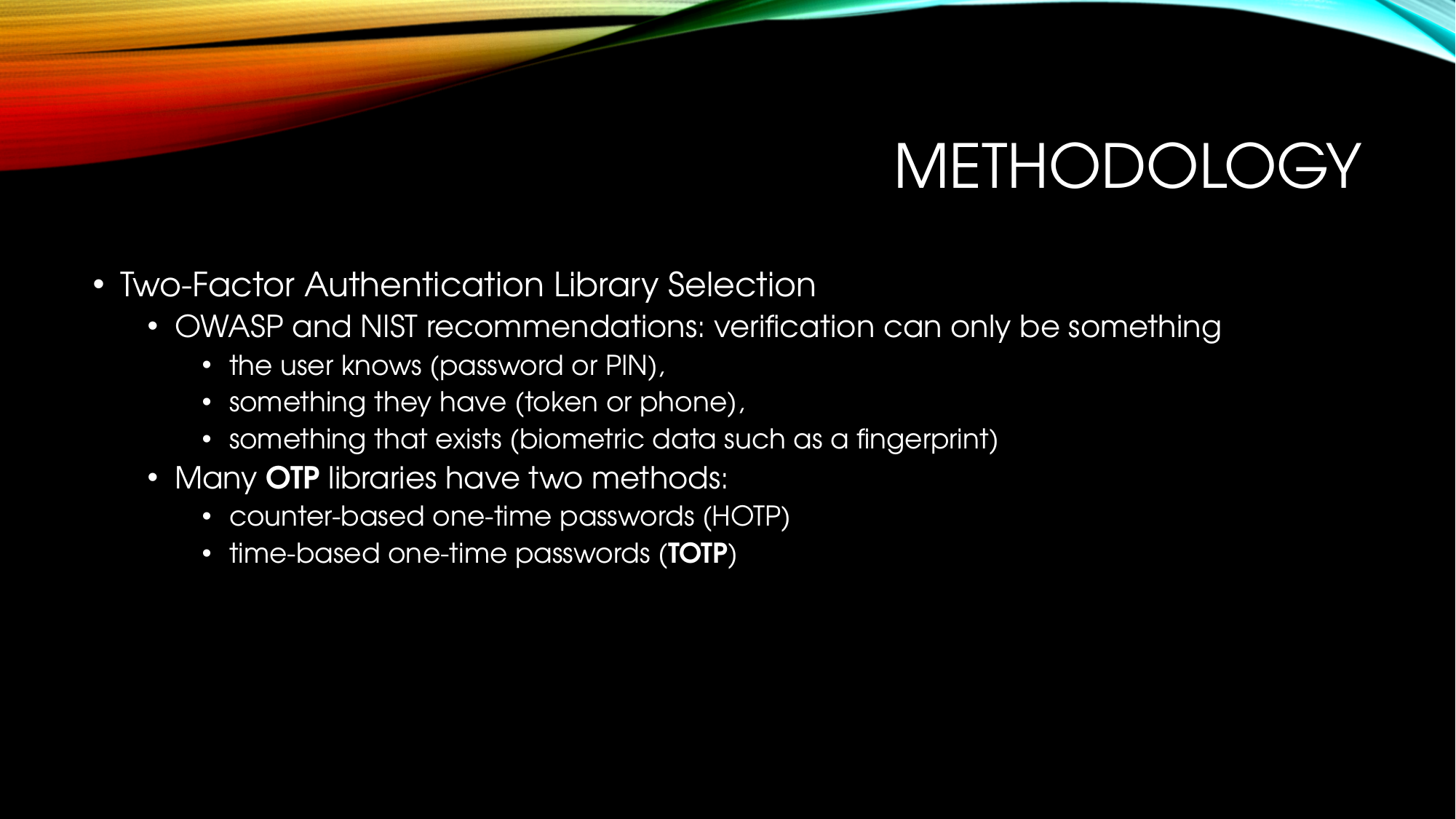

# Methodology
Two-Factor Authentication Library Selection
OWASP and NIST recommendations: verification can only be something
the user knows (password or PIN),
something they have (token or phone),
something that exists (biometric data such as a fingerprint)
Many OTP libraries have two methods:
counter-based one-time passwords (HOTP)
time-based one-time passwords (TOTP)